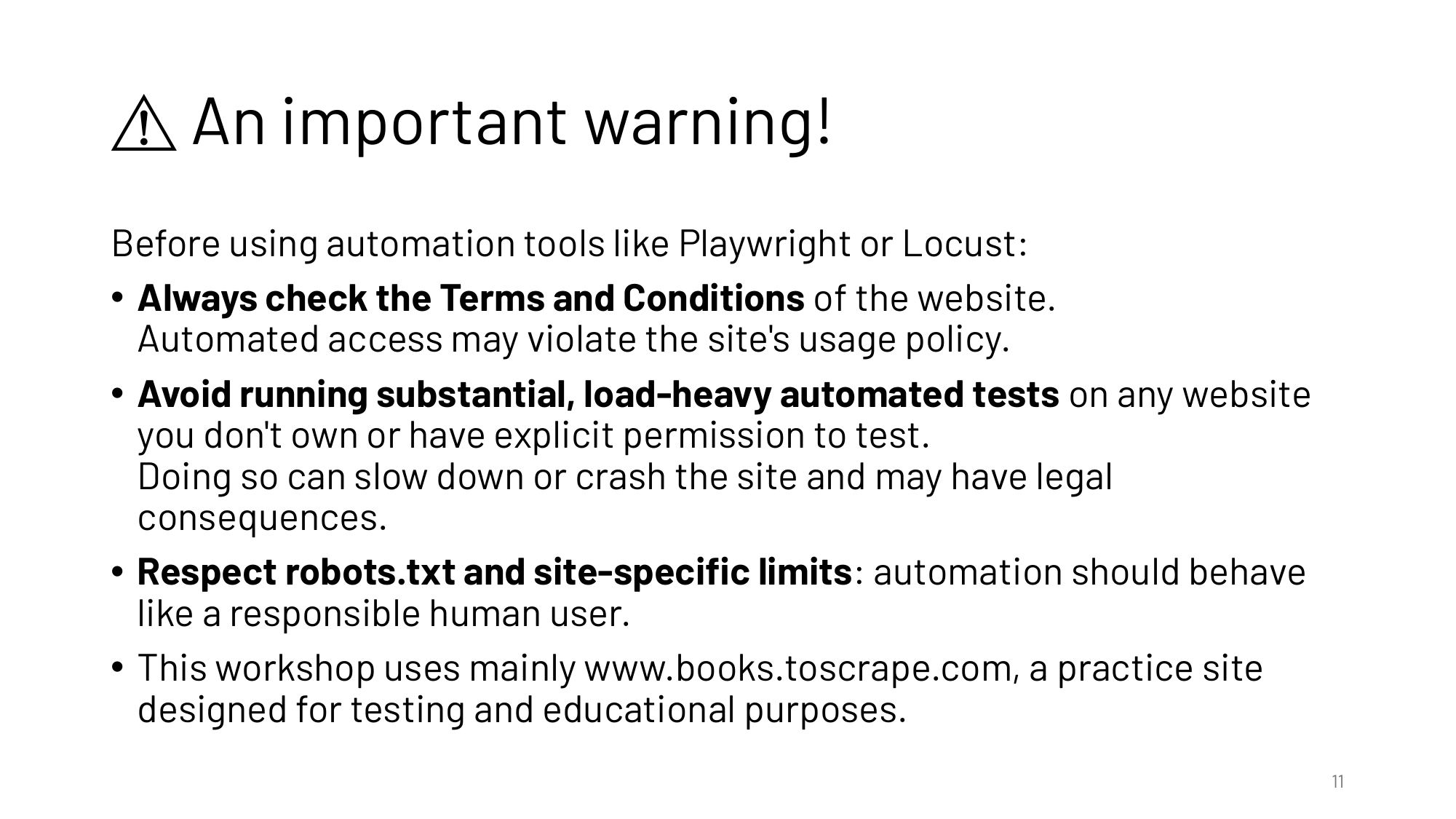

# ⚠️ An important warning!
Before using automation tools like Playwright or Locust:
Always check the Terms and Conditions of the website.
Automated access may violate the site's usage policy.
Avoid running substantial, load-heavy automated tests on any website you don't own or have explicit permission to test.
Doing so can slow down or crash the site and may have legal consequences.
Respect robots.txt and site-specific limits: automation should behave like a responsible human user.
This workshop uses mainly www.books.toscrape.com, a practice site designed for testing and educational purposes.

11